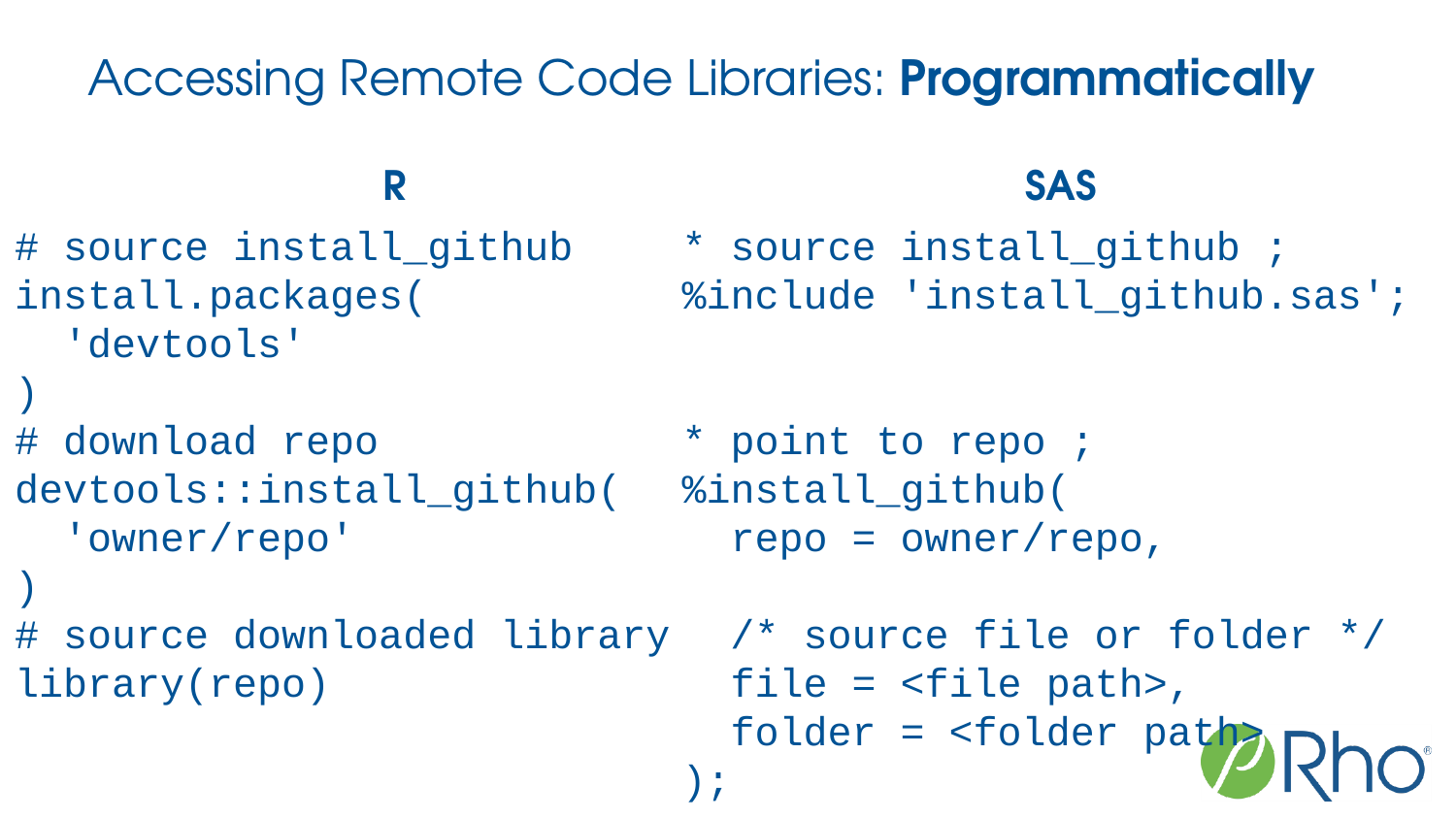

# Accessing Remote Code Libraries: Programmatically
R
SAS
# source install_github install.packages( 'devtools' )
# download repo devtools::install_github( 'owner/repo' )
# source downloaded library library(repo)
* source install_github ;
%include 'install_github.sas';

* point to repo ;
%install_github(
  repo = owner/repo,

  /* source file or folder */
  file = <file path>,
  folder = <folder path>
);